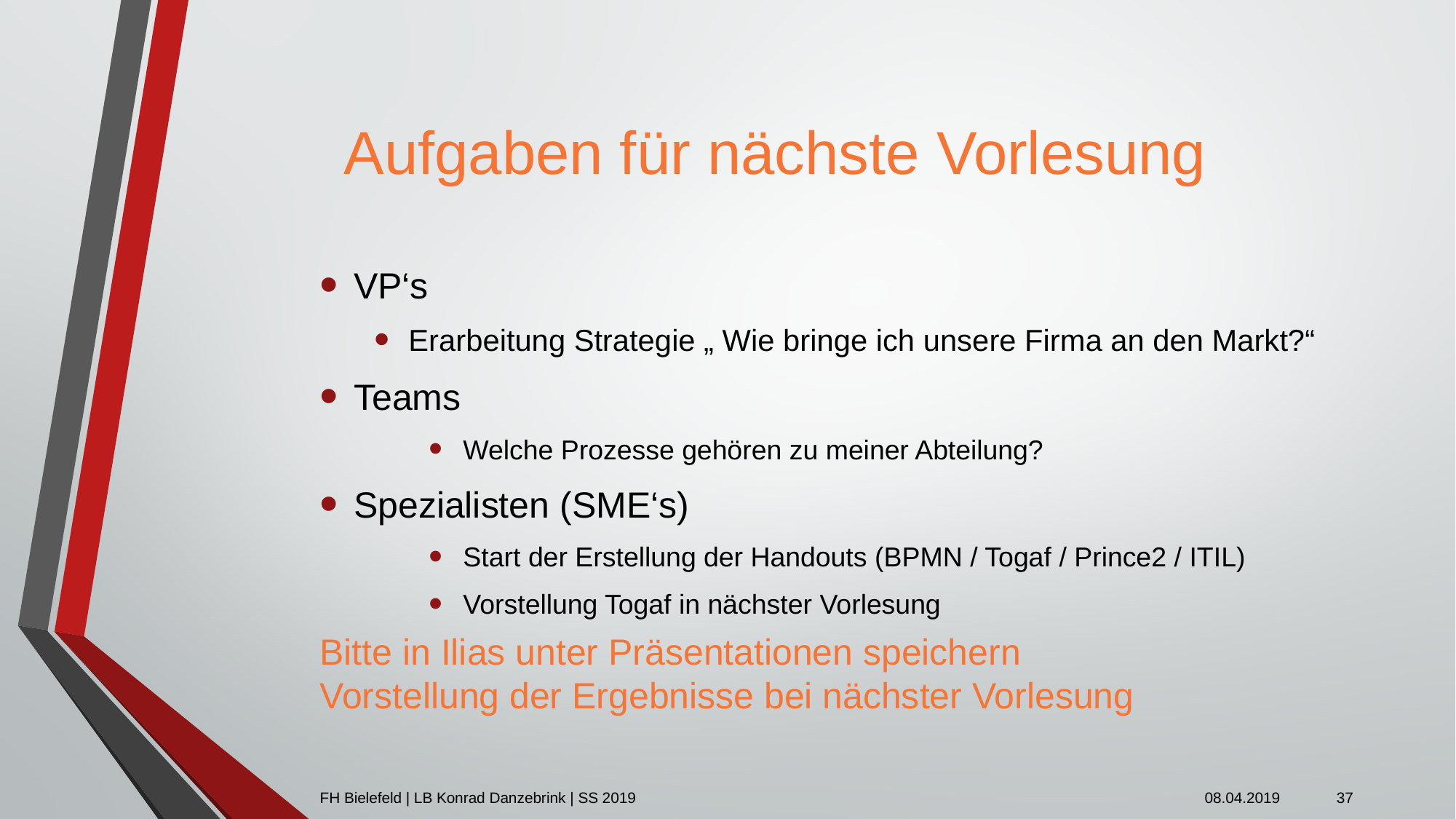

# Aufgaben für nächste Vorlesung
VP‘s
Erarbeitung Strategie „ Wie bringe ich unsere Firma an den Markt?“
Teams
Welche Prozesse gehören zu meiner Abteilung?
Spezialisten (SME‘s)
Start der Erstellung der Handouts (BPMN / Togaf / Prince2 / ITIL)
Vorstellung Togaf in nächster Vorlesung
Bitte in Ilias unter Präsentationen speichern
Vorstellung der Ergebnisse bei nächster Vorlesung

37
FH Bielefeld | LB Konrad Danzebrink | SS 2019
08.04.2019